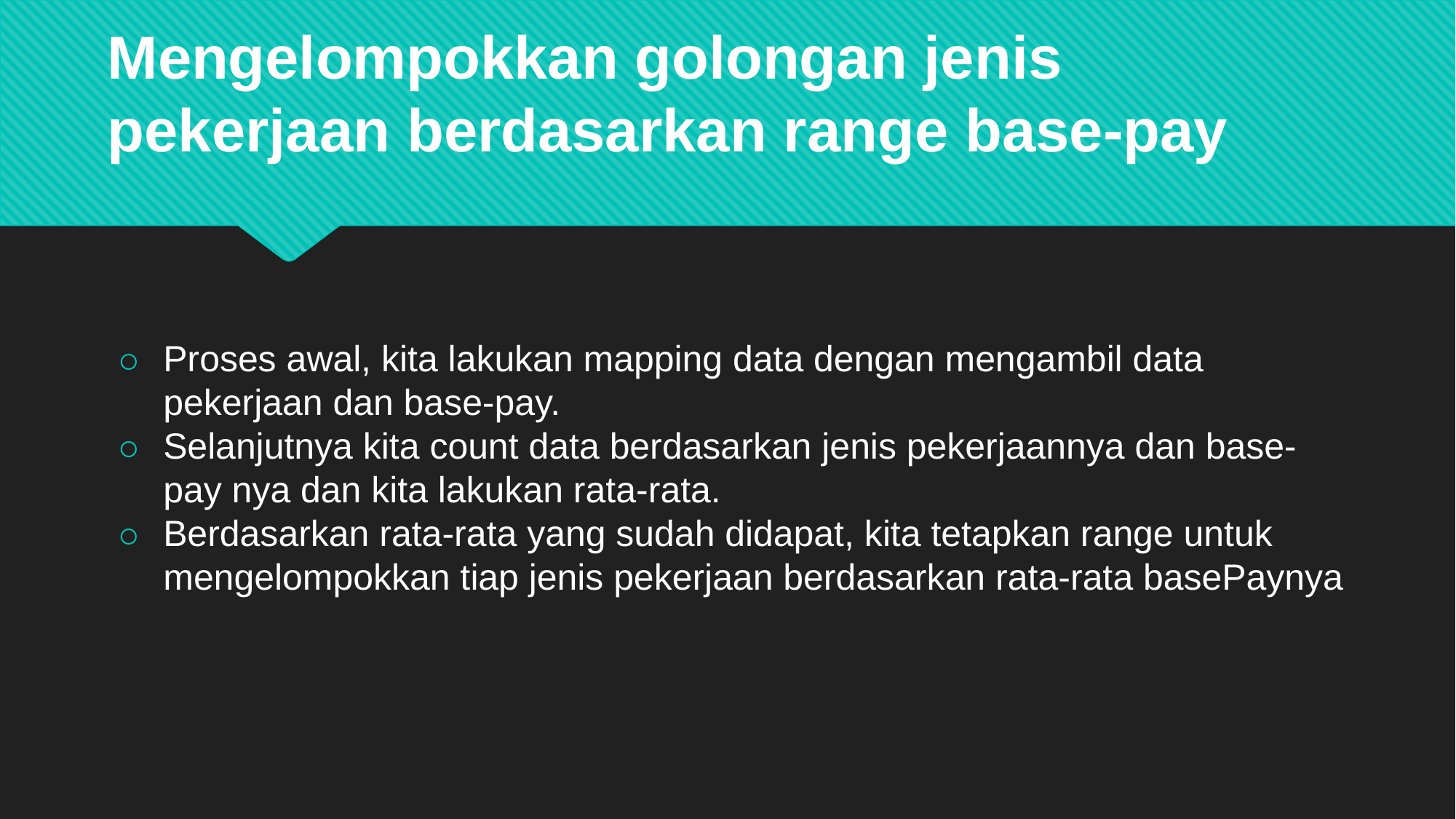

# Mengelompokkan golongan jenis pekerjaan berdasarkan range base-pay
Proses awal, kita lakukan mapping data dengan mengambil data pekerjaan dan base-pay.
Selanjutnya kita count data berdasarkan jenis pekerjaannya dan base-pay nya dan kita lakukan rata-rata.
Berdasarkan rata-rata yang sudah didapat, kita tetapkan range untuk mengelompokkan tiap jenis pekerjaan berdasarkan rata-rata basePaynya